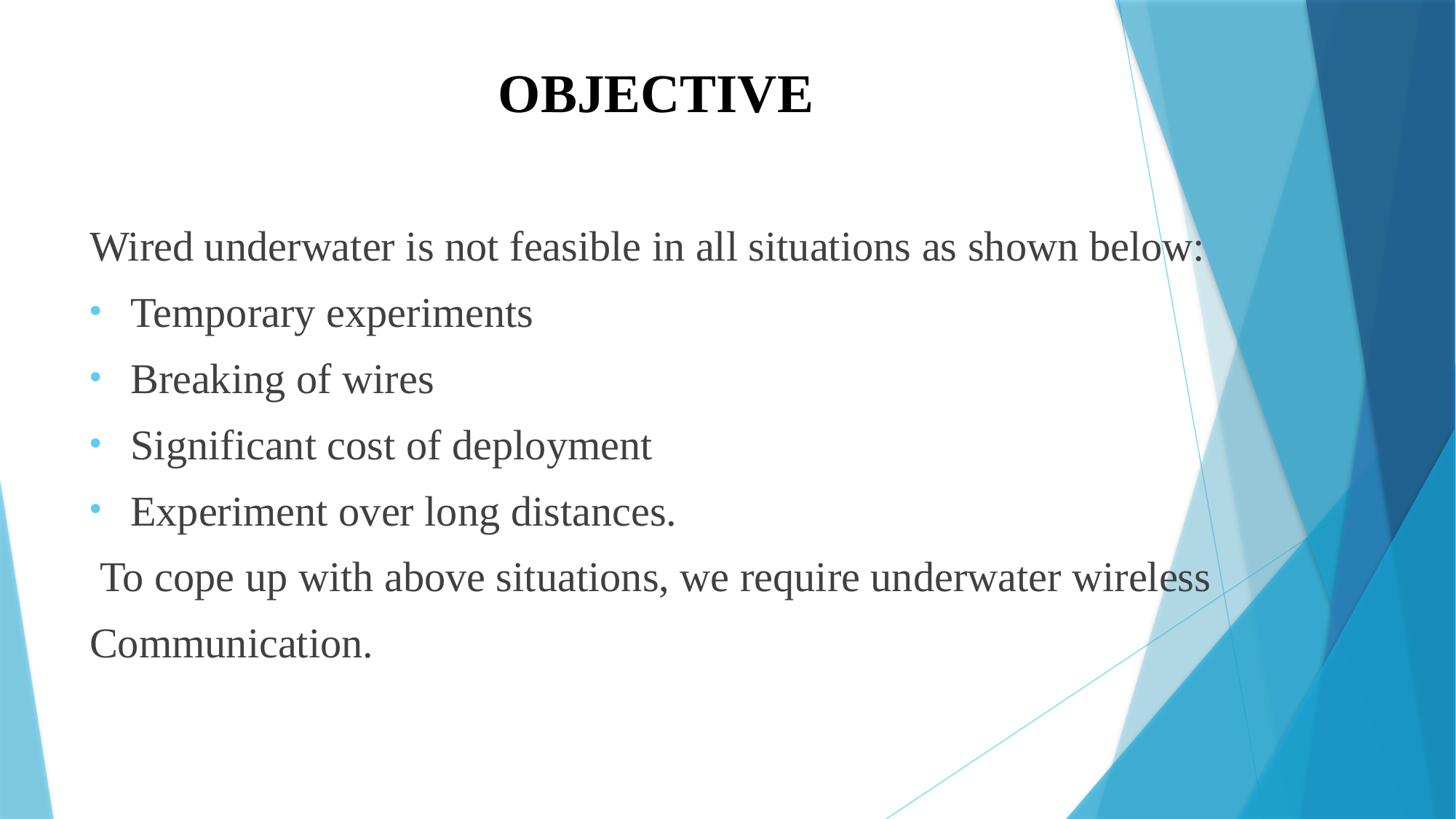

# OBJECTIVE
Wired underwater is not feasible in all situations as shown below:
Temporary experiments
Breaking of wires
Significant cost of deployment
Experiment over long distances.
 To cope up with above situations, we require underwater wireless
Communication.